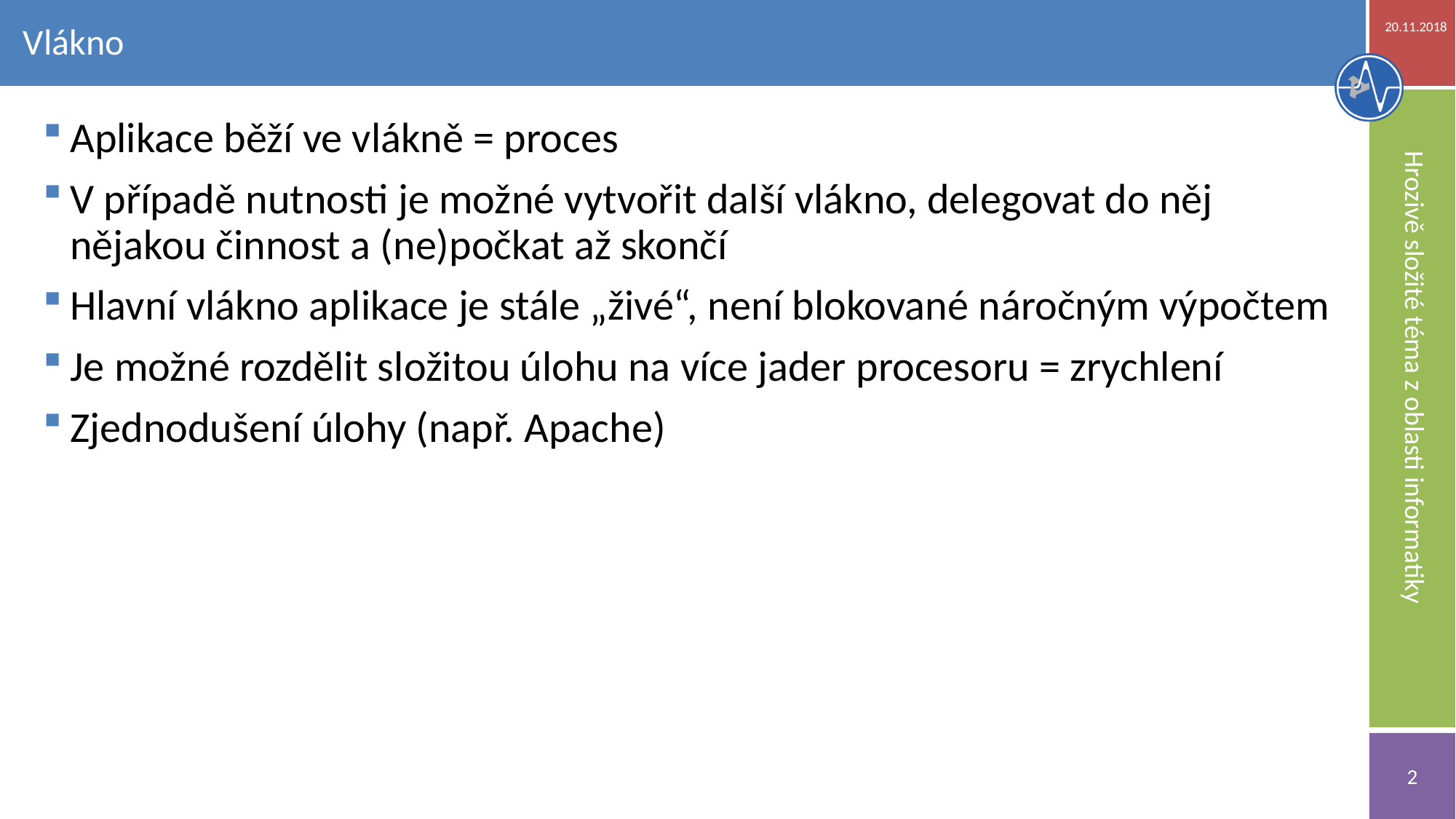

20.11.2018
# Vlákno
Aplikace běží ve vlákně = proces
V případě nutnosti je možné vytvořit další vlákno, delegovat do něj nějakou činnost a (ne)počkat až skončí
Hlavní vlákno aplikace je stále „živé“, není blokované náročným výpočtem
Je možné rozdělit složitou úlohu na více jader procesoru = zrychlení
Zjednodušení úlohy (např. Apache)

Hrozivě složité téma z oblasti informatiky